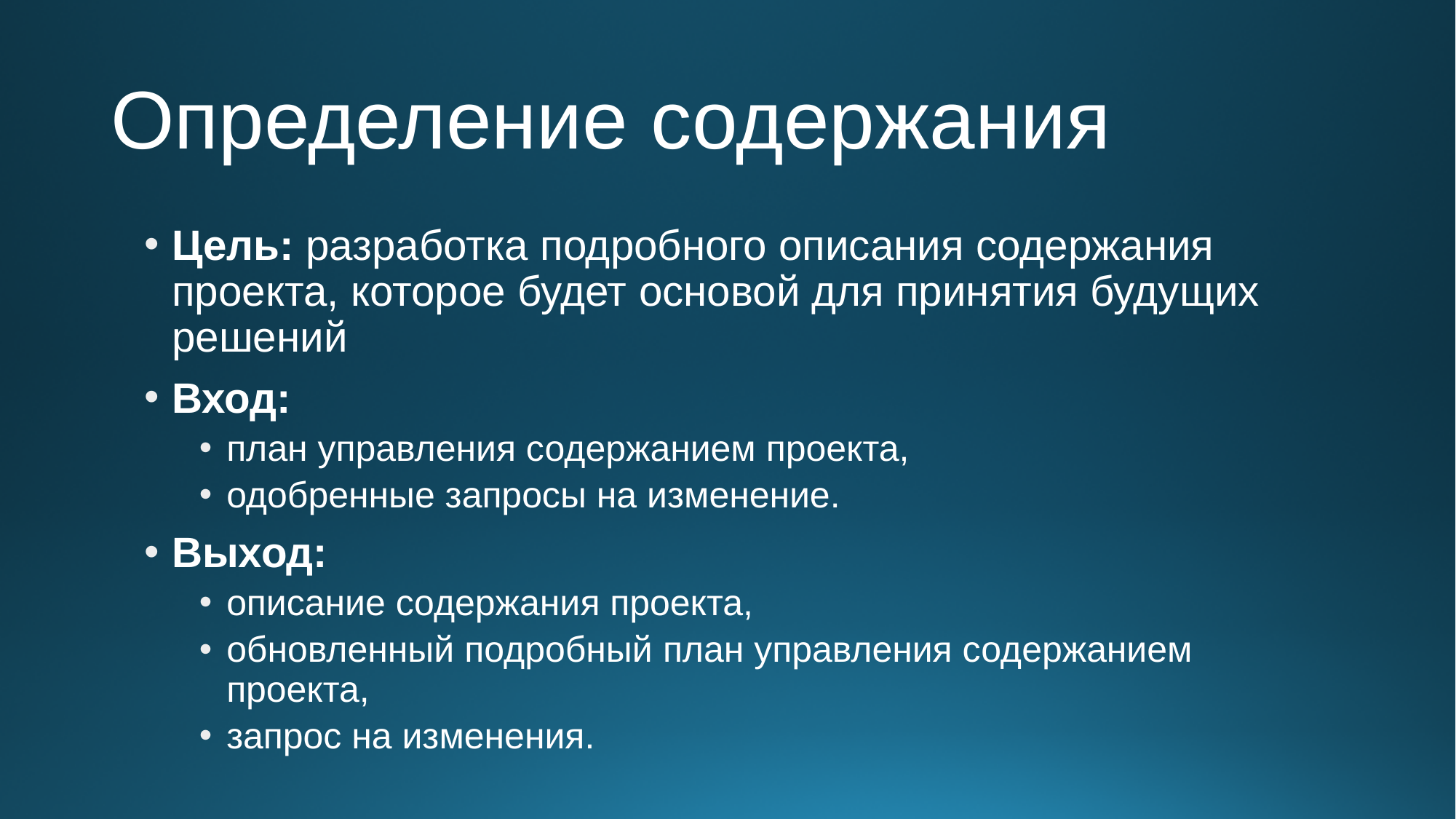

# Определение содержания
Цель: разработка подробного описания содержания проекта, которое будет основой для принятия будущих решений
Вход:
план управления содержанием проекта,
одобренные запросы на изменение.
Выход:
описание содержания проекта,
обновленный подробный план управления содержанием проекта,
запрос на изменения.